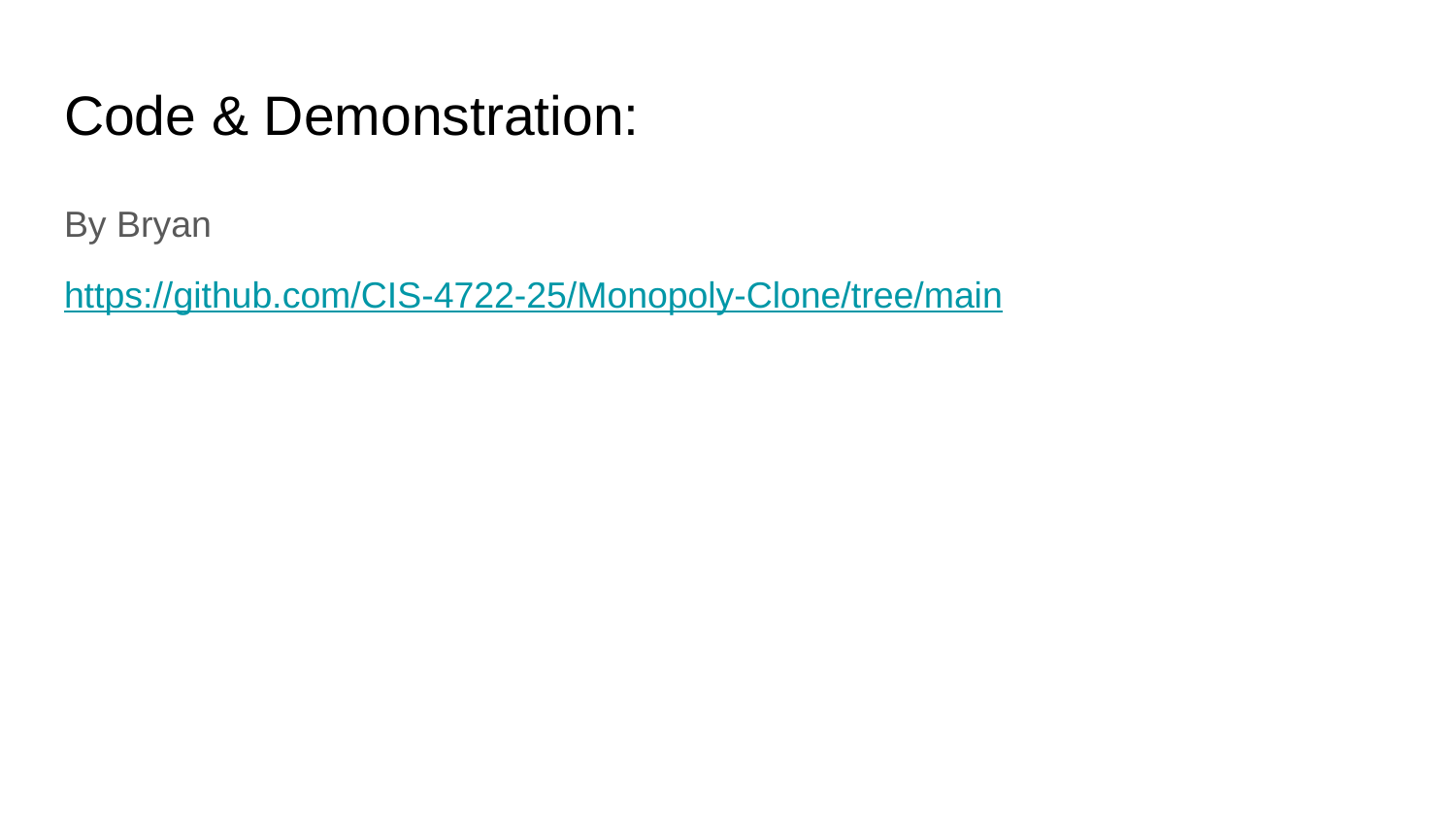

# Code & Demonstration:
By Bryan
https://github.com/CIS-4722-25/Monopoly-Clone/tree/main